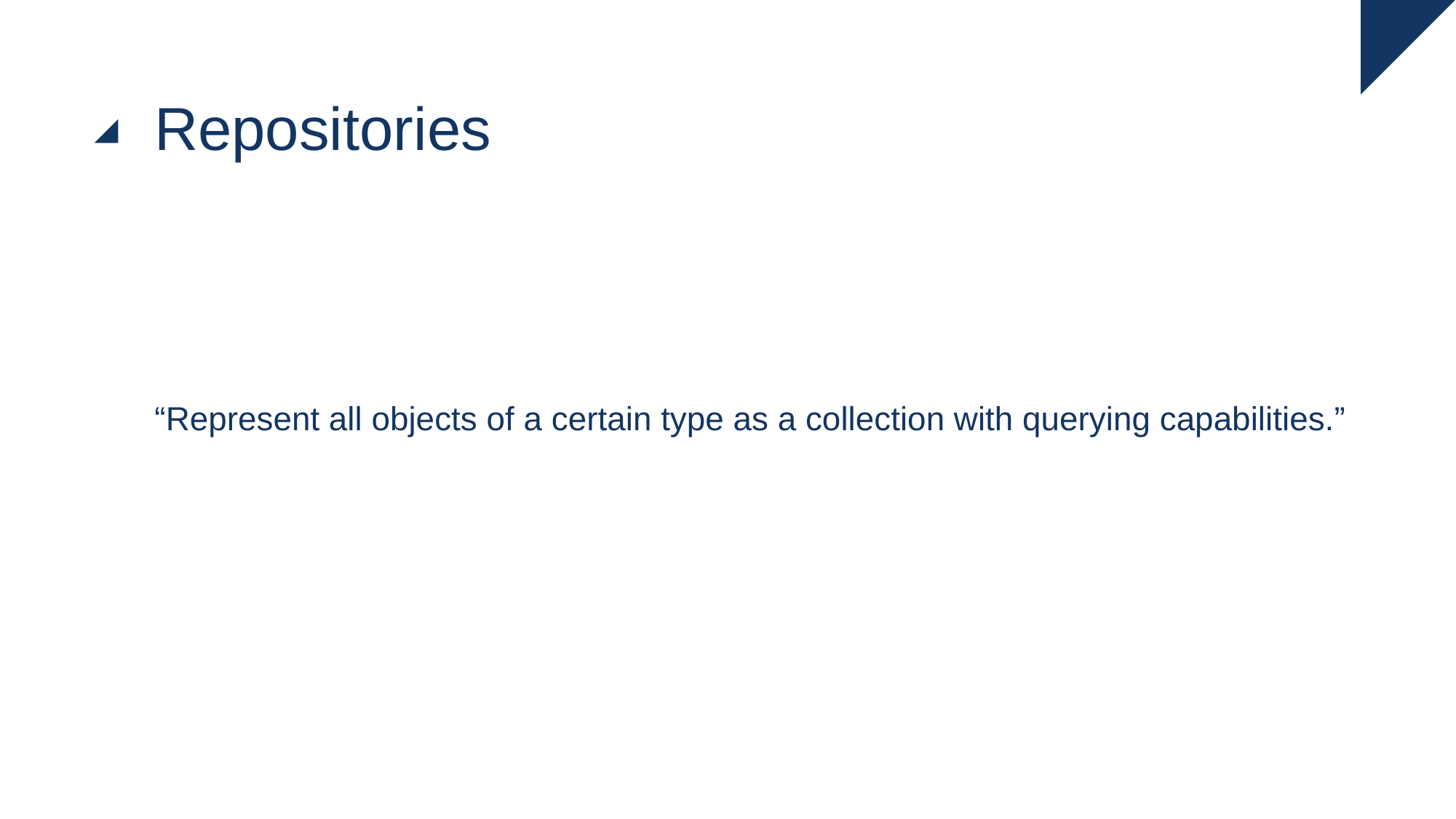

# Repositories

“Represent all objects of a certain type as a collection with querying capabilities.”